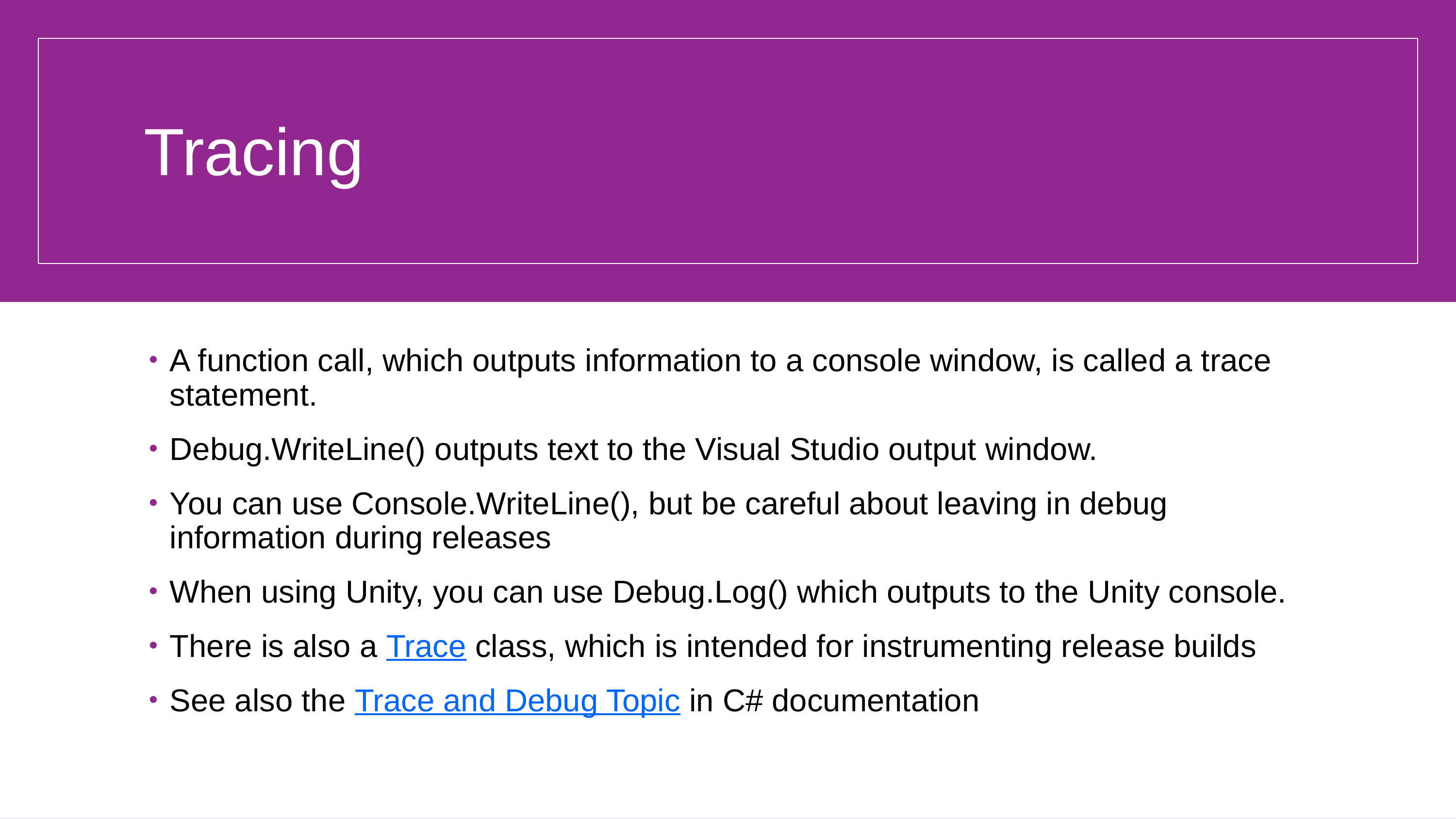

# Tracing

A function call, which outputs information to a console window, is called a trace statement.
Debug.WriteLine() outputs text to the Visual Studio output window.
You can use Console.WriteLine(), but be careful about leaving in debug information during releases
When using Unity, you can use Debug.Log() which outputs to the Unity console.
There is also a Trace class, which is intended for instrumenting release builds
See also the Trace and Debug Topic in C# documentation